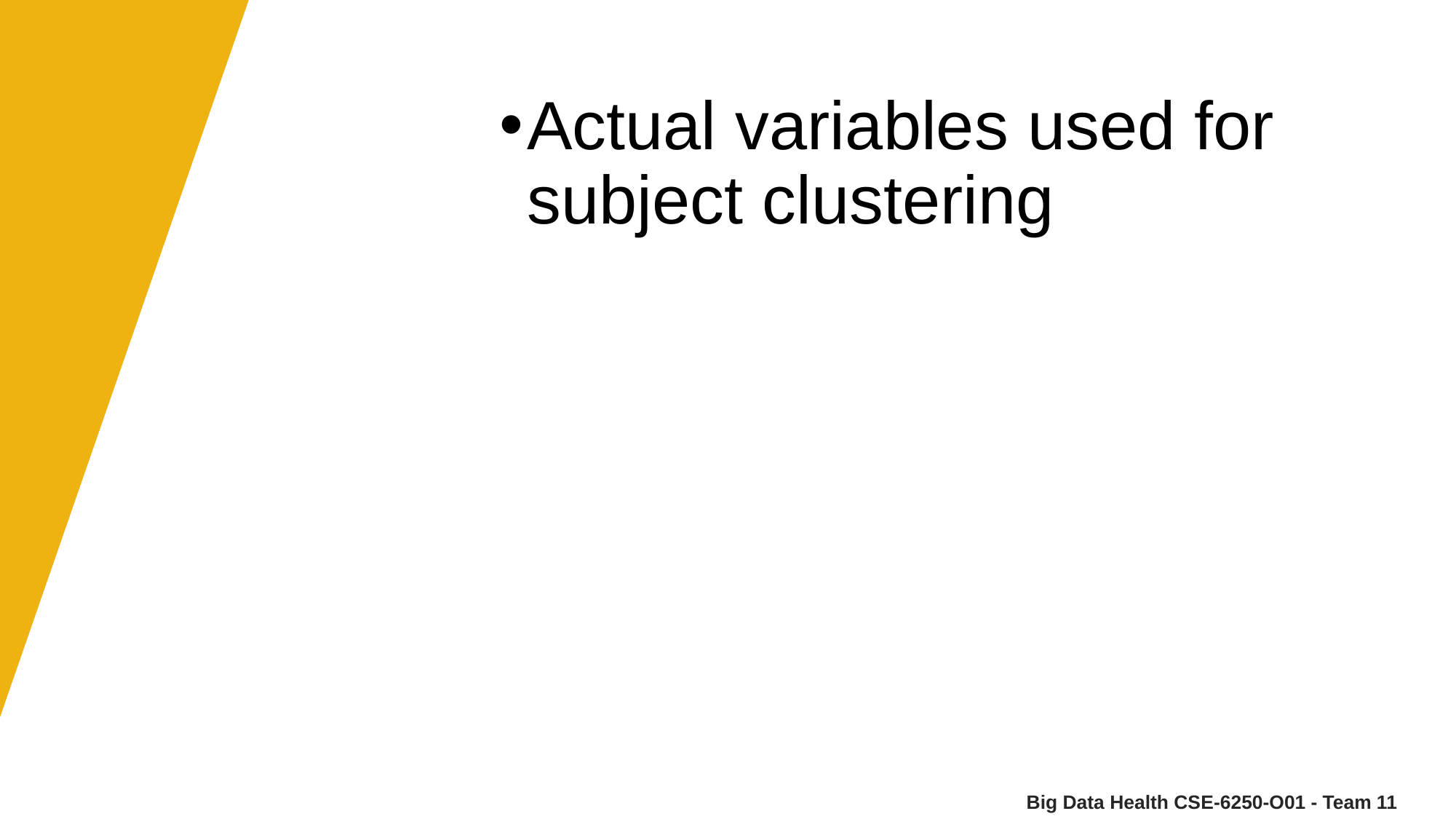

Actual variables used for subject clustering

Big Data Health CSE-6250-O01 - Team 11